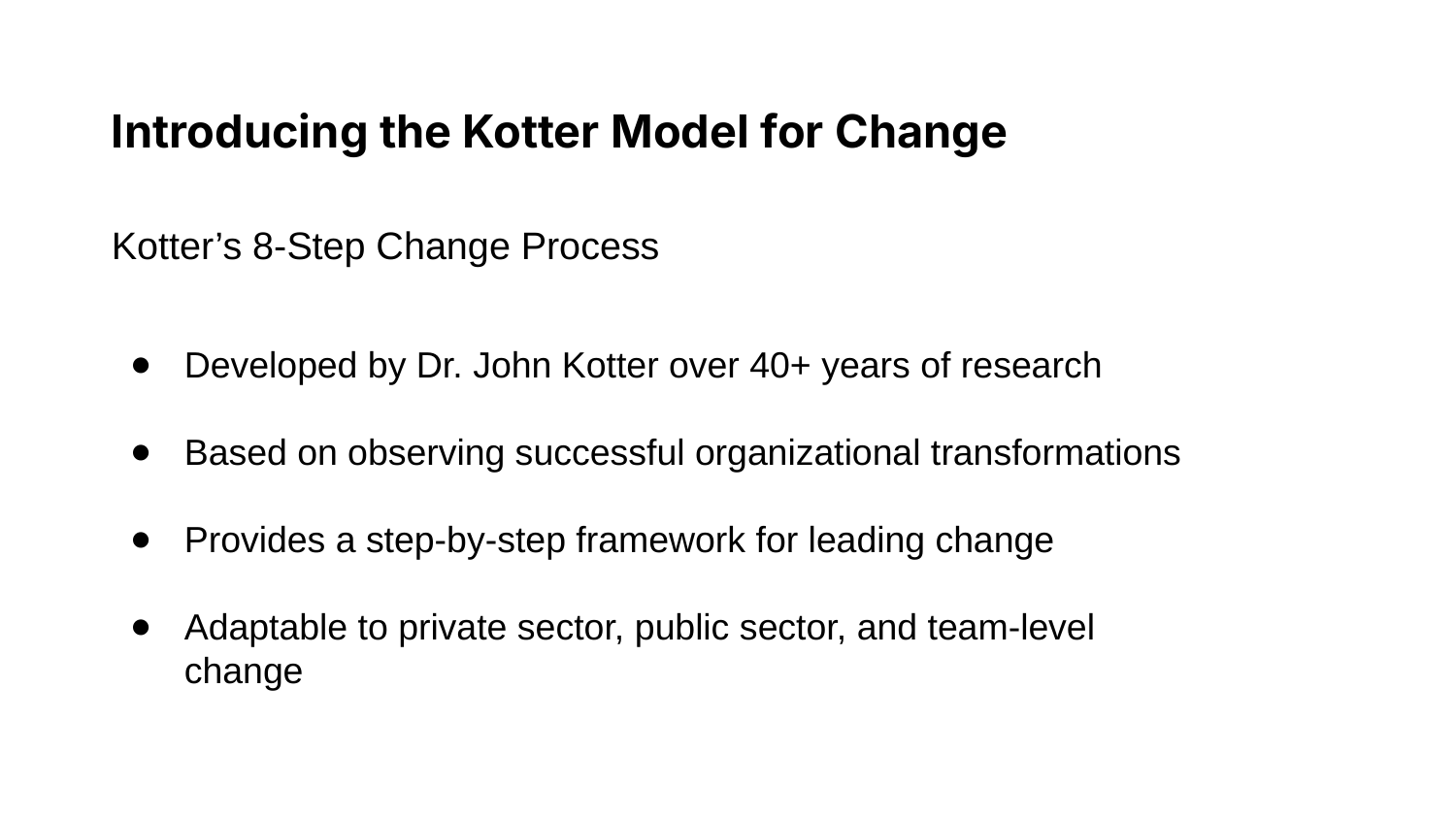

Introducing the Kotter Model for Change
Kotter’s 8-Step Change Process
Developed by Dr. John Kotter over 40+ years of research

Based on observing successful organizational transformations

Provides a step-by-step framework for leading change

Adaptable to private sector, public sector, and team-level change